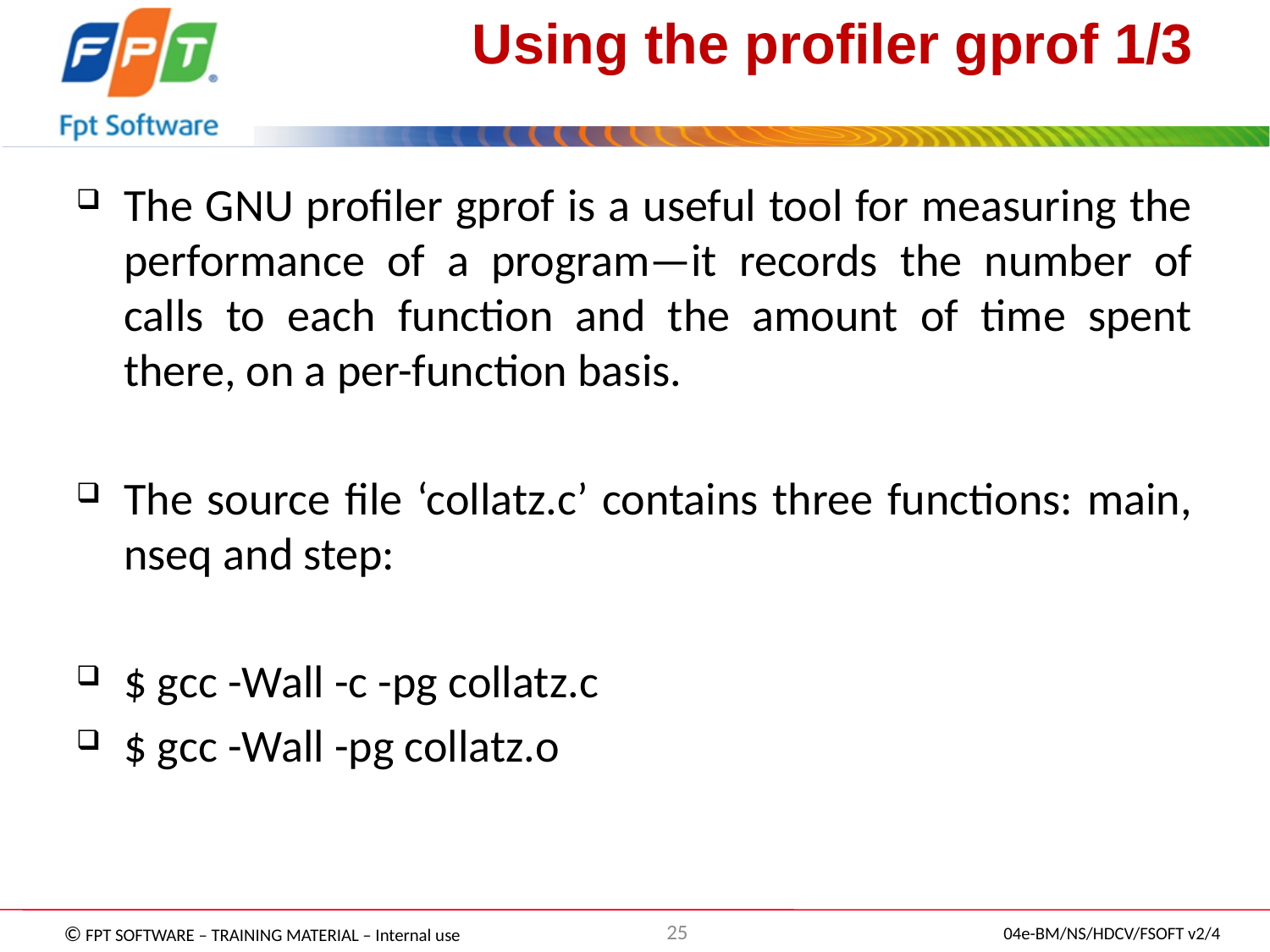

# Using the profiler gprof 1/3
The GNU profiler gprof is a useful tool for measuring the performance of a program—it records the number of calls to each function and the amount of time spent there, on a per-function basis.

The source file ‘collatz.c’ contains three functions: main, nseq and step:

$ gcc -Wall -c -pg collatz.c
$ gcc -Wall -pg collatz.o

25